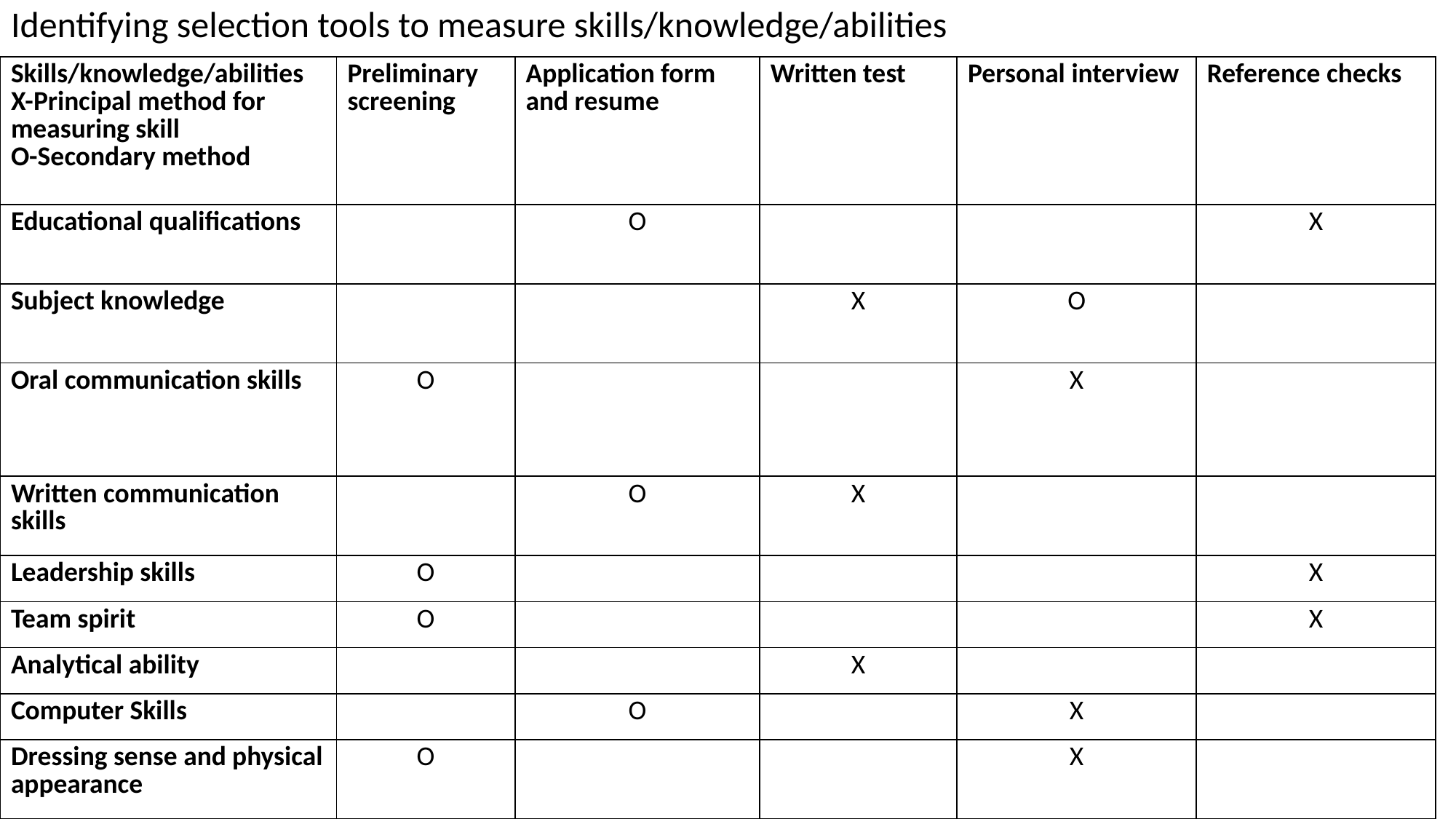

# Identifying selection tools to measure skills/knowledge/abilities
| Skills/knowledge/abilities X-Principal method for measuring skill O-Secondary method | Preliminary screening | Application form and resume | Written test | Personal interview | Reference checks |
| --- | --- | --- | --- | --- | --- |
| Educational qualifications |  | O |  |  | X |
| Subject knowledge |  |  | X | O |  |
| Oral communication skills | O |  |  | X |  |
| Written communication skills |  | O | X |  |  |
| Leadership skills | O |  |  |  | X |
| Team spirit | O |  |  |  | X |
| Analytical ability |  |  | X |  |  |
| Computer Skills |  | O |  | X |  |
| Dressing sense and physical appearance | O |  |  | X |  |